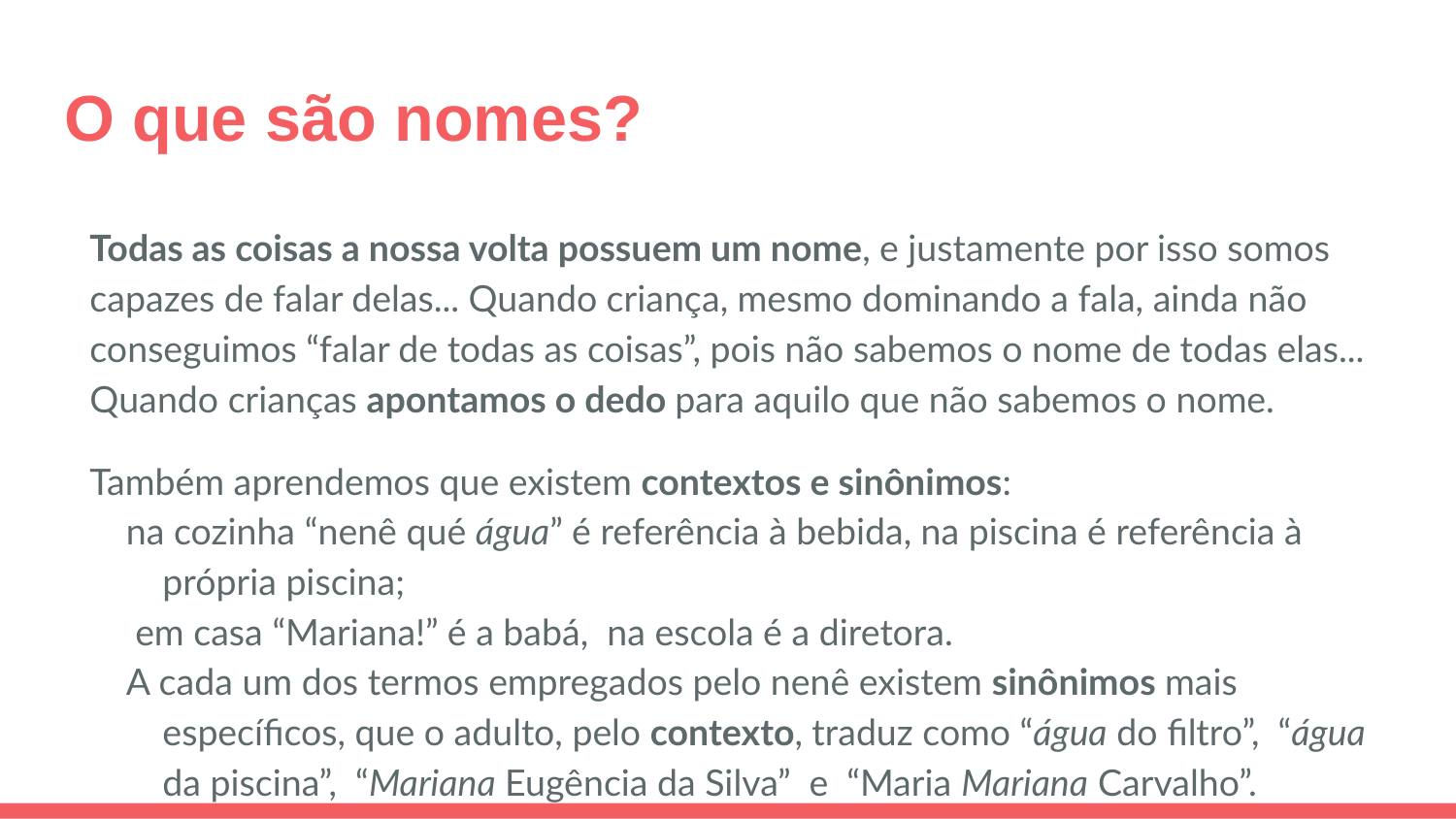

# O que são nomes?
Todas as coisas a nossa volta possuem um nome, e justamente por isso somos capazes de falar delas... Quando criança, mesmo dominando a fala, ainda não conseguimos “falar de todas as coisas”, pois não sabemos o nome de todas elas...  Quando crianças apontamos o dedo para aquilo que não sabemos o nome.
Também aprendemos que existem contextos e sinônimos:
na cozinha “nenê qué água” é referência à bebida, na piscina é referência à própria piscina;
 em casa “Mariana!” é a babá,  na escola é a diretora.
A cada um dos termos empregados pelo nenê existem sinônimos mais específicos, que o adulto, pelo contexto, traduz como “água do filtro”,  “água da piscina”,  “Mariana Eugência da Silva”  e  “Maria Mariana Carvalho”.